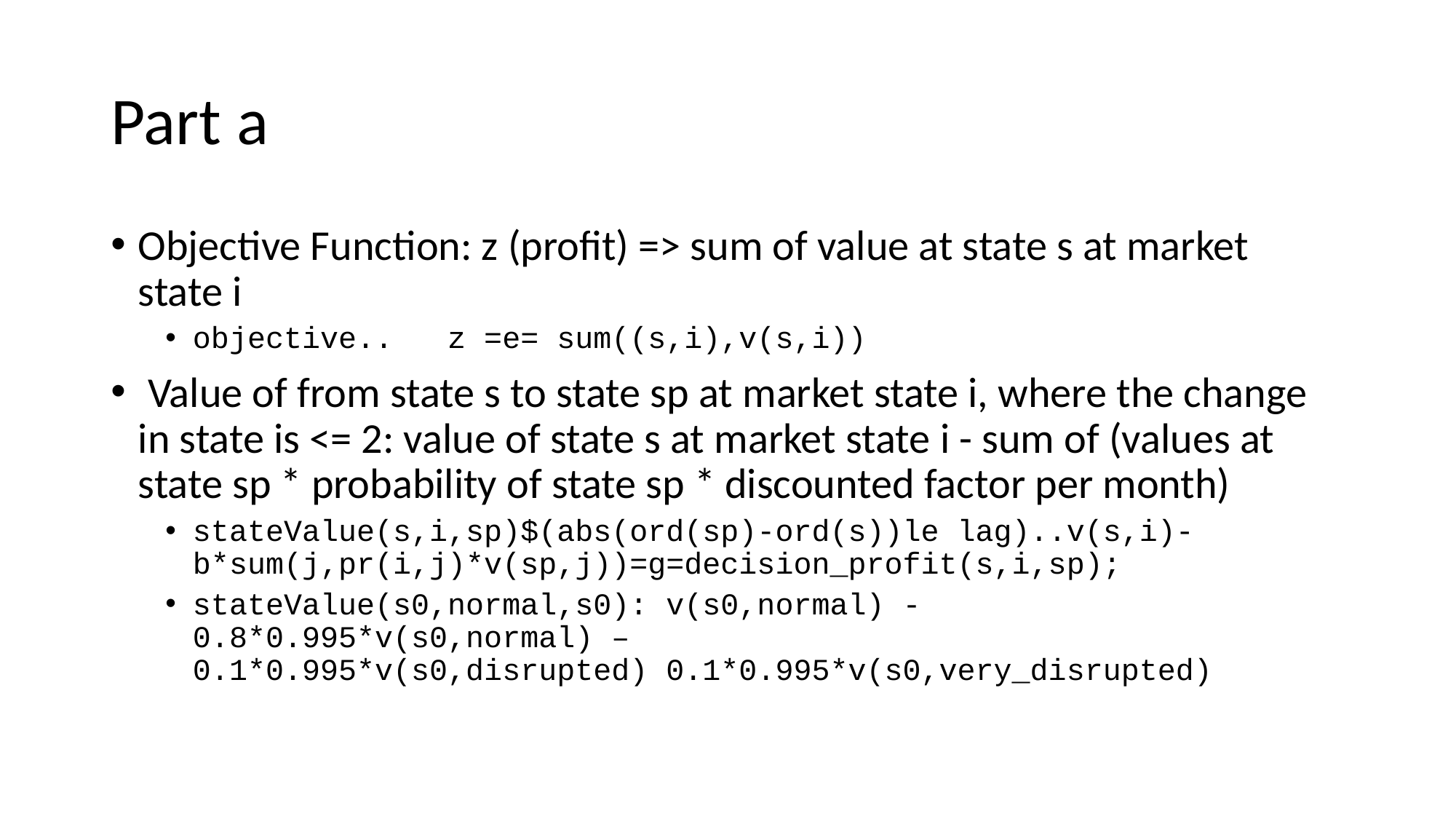

# Part a
Objective Function: z (profit) => sum of value at state s at market state i
objective..   z =e= sum((s,i),v(s,i))
 Value of from state s to state sp at market state i, where the change in state is <= 2: value of state s at market state i - sum of (values at state sp * probability of state sp * discounted factor per month)
stateValue(s,i,sp)$(abs(ord(sp)-ord(s))le lag)..v(s,i)-b*sum(j,pr(i,j)*v(sp,j))=g=decision_profit(s,i,sp);
stateValue(s0,normal,s0): v(s0,normal) -0.8*0.995*v(s0,normal) –0.1*0.995*v(s0,disrupted) 0.1*0.995*v(s0,very_disrupted)